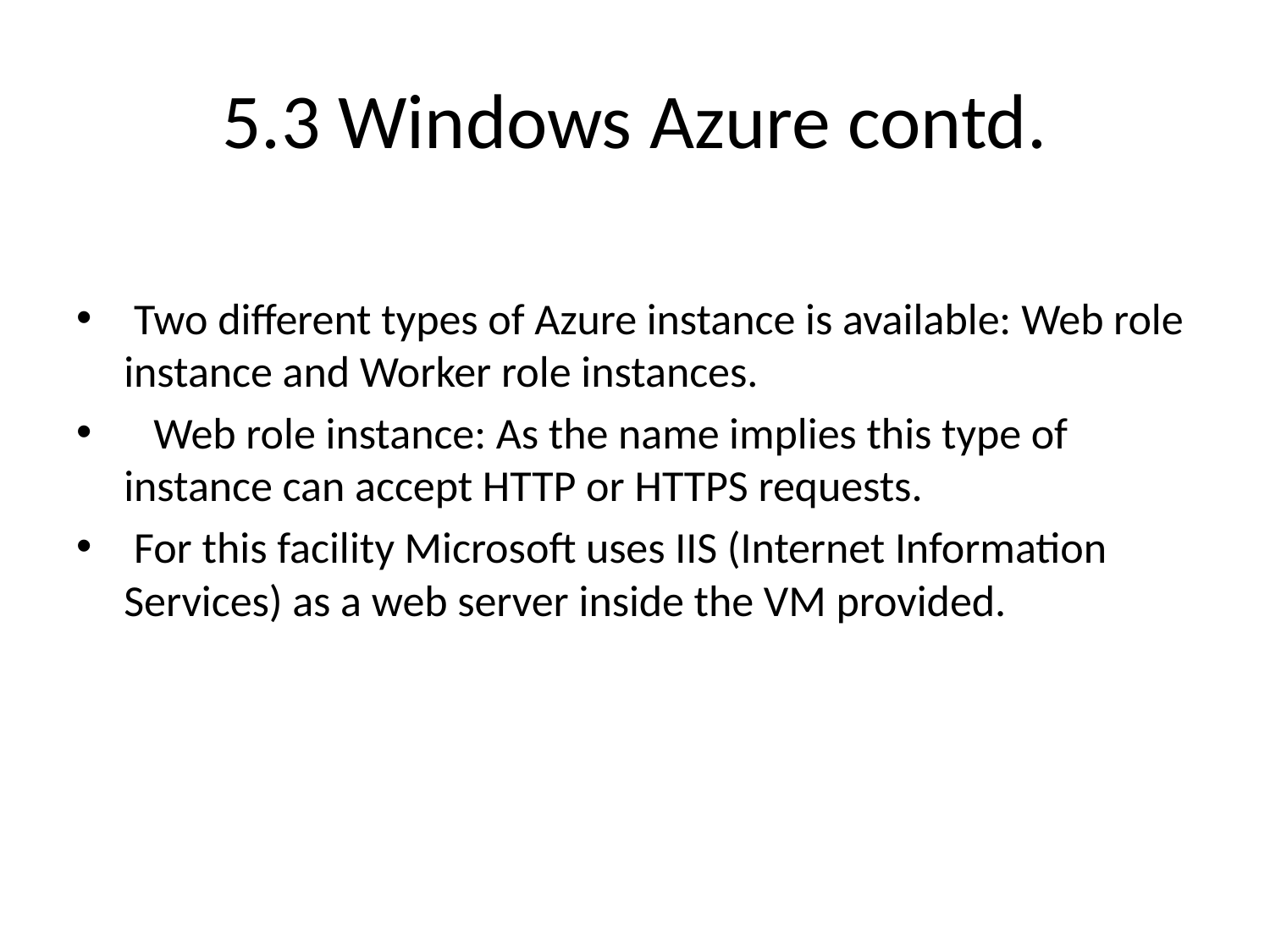

# 5.3 Windows Azure contd.

 Two different types of Azure instance is available: Web role instance and Worker role instances.
   Web role instance: As the name implies this type of instance can accept HTTP or HTTPS requests.
 For this facility Microsoft uses IIS (Internet Information Services) as a web server inside the VM provided.